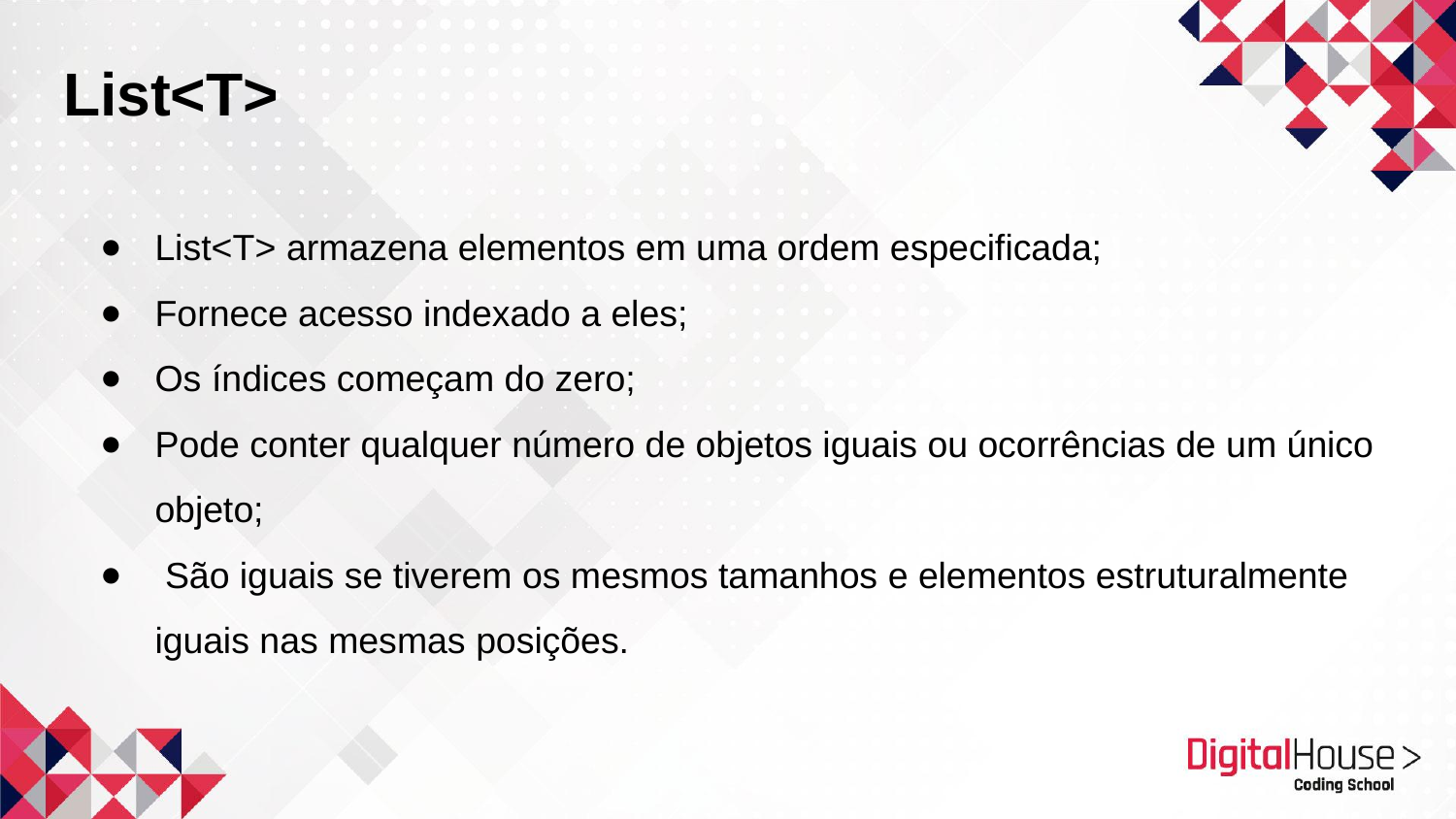

List<T>
List<T> armazena elementos em uma ordem especificada;
Fornece acesso indexado a eles;
Os índices começam do zero;
Pode conter qualquer número de objetos iguais ou ocorrências de um único objeto;
 São iguais se tiverem os mesmos tamanhos e elementos estruturalmente iguais nas mesmas posições.